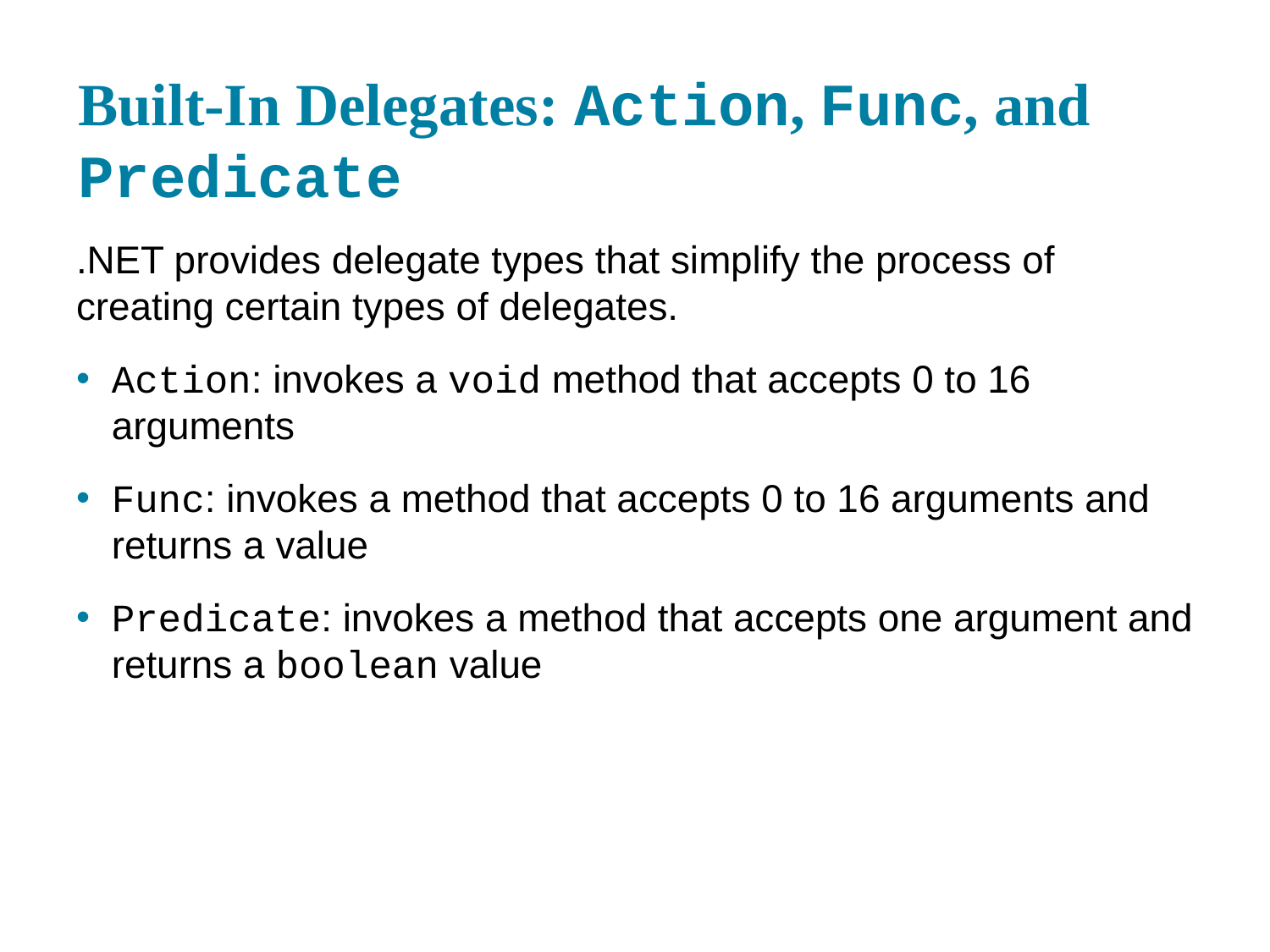

# Built-In Delegates: Action, Func, and Predicate
.NET provides delegate types that simplify the process of creating certain types of delegates.
Action: invokes a void method that accepts 0 to 16 arguments
Func: invokes a method that accepts 0 to 16 arguments and returns a value
Predicate: invokes a method that accepts one argument and returns a boolean value